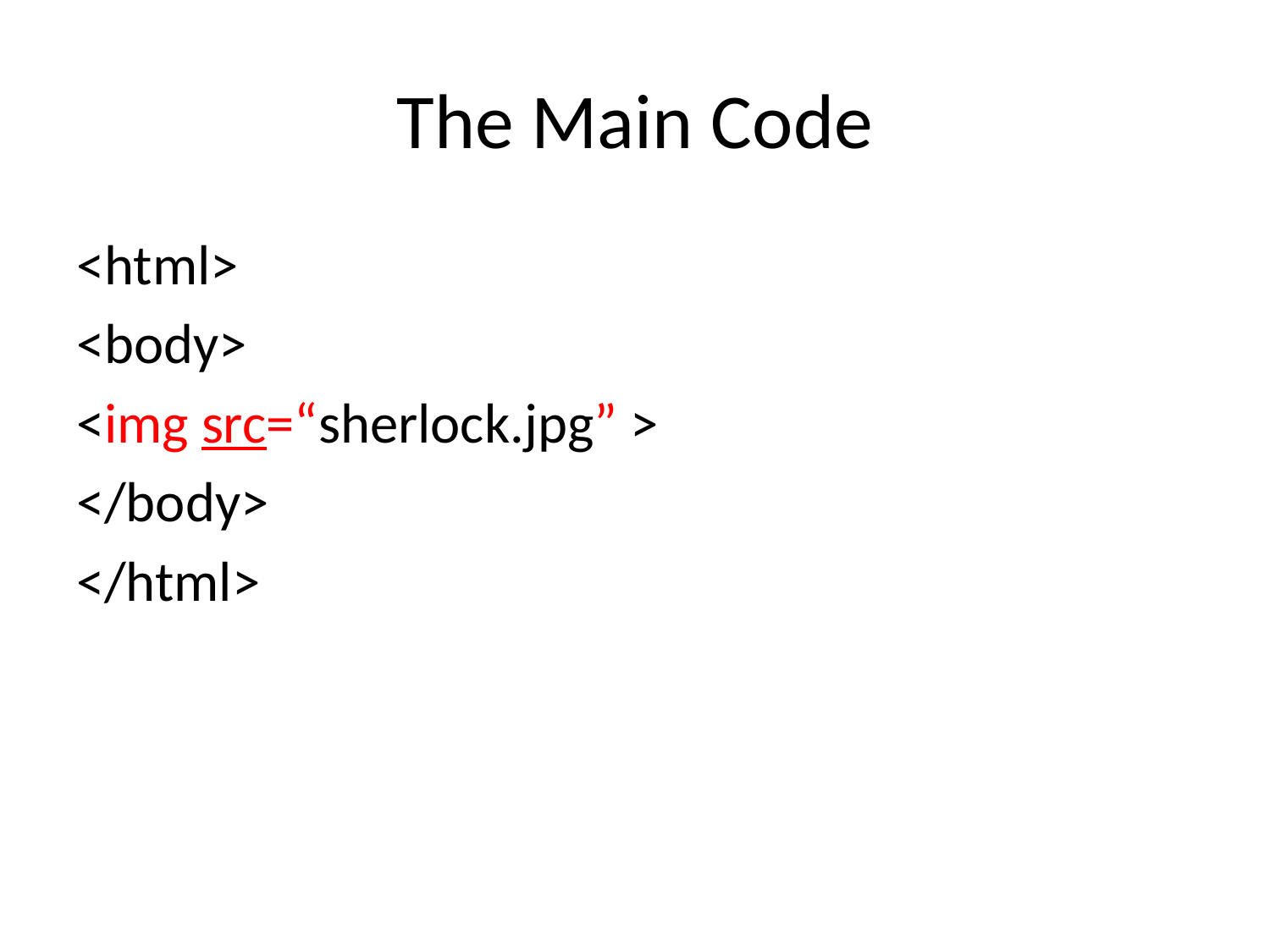

# The Main Code
<html>
<body>
<img src=“sherlock.jpg” >
</body>
</html>